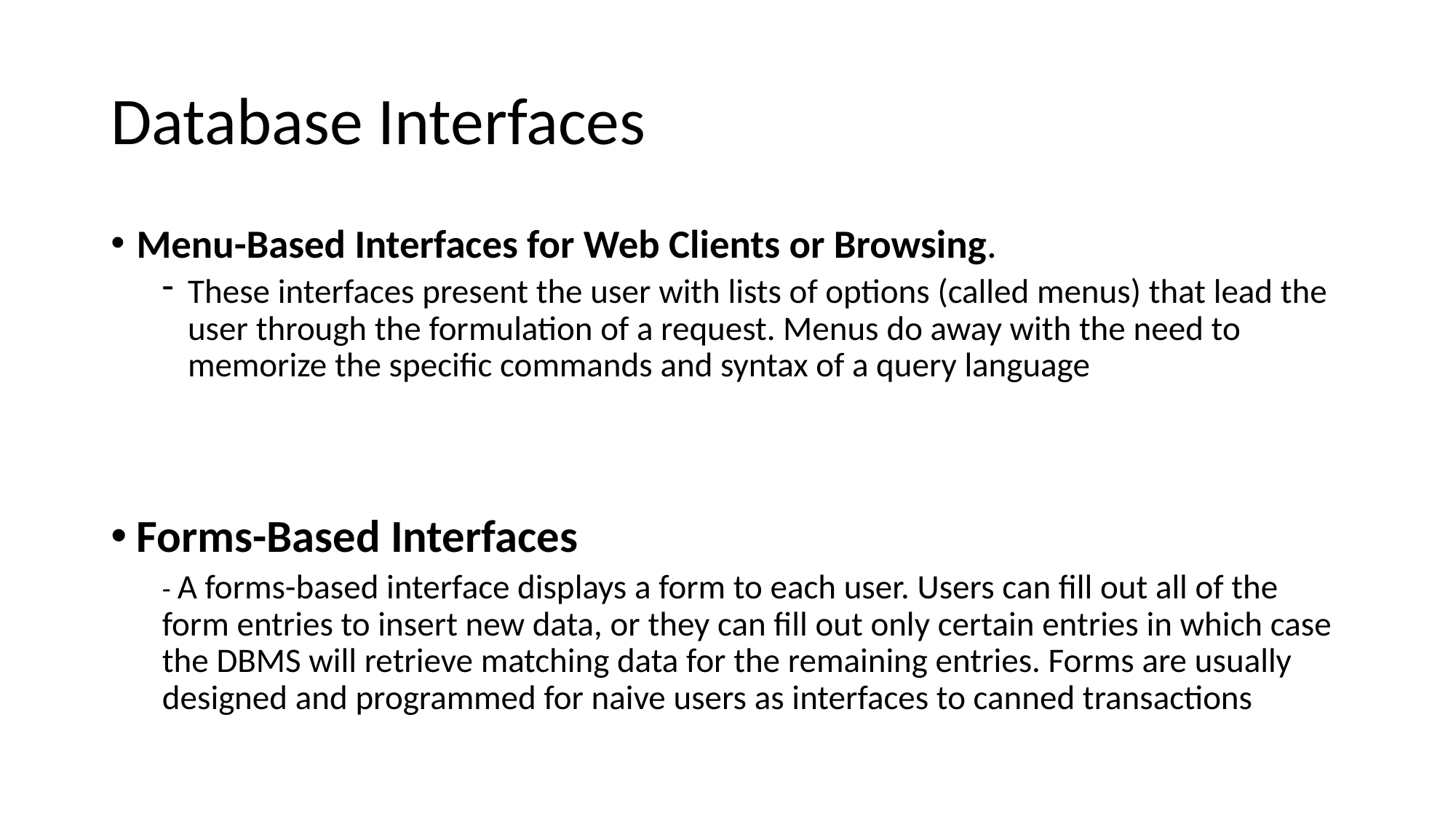

# Database Interfaces
Menu-Based Interfaces for Web Clients or Browsing.
These interfaces present the user with lists of options (called menus) that lead the user through the formulation of a request. Menus do away with the need to memorize the specific commands and syntax of a query language

Forms-Based Interfaces
- A forms-based interface displays a form to each user. Users can fill out all of the form entries to insert new data, or they can fill out only certain entries in which case the DBMS will retrieve matching data for the remaining entries. Forms are usually designed and programmed for naive users as interfaces to canned transactions